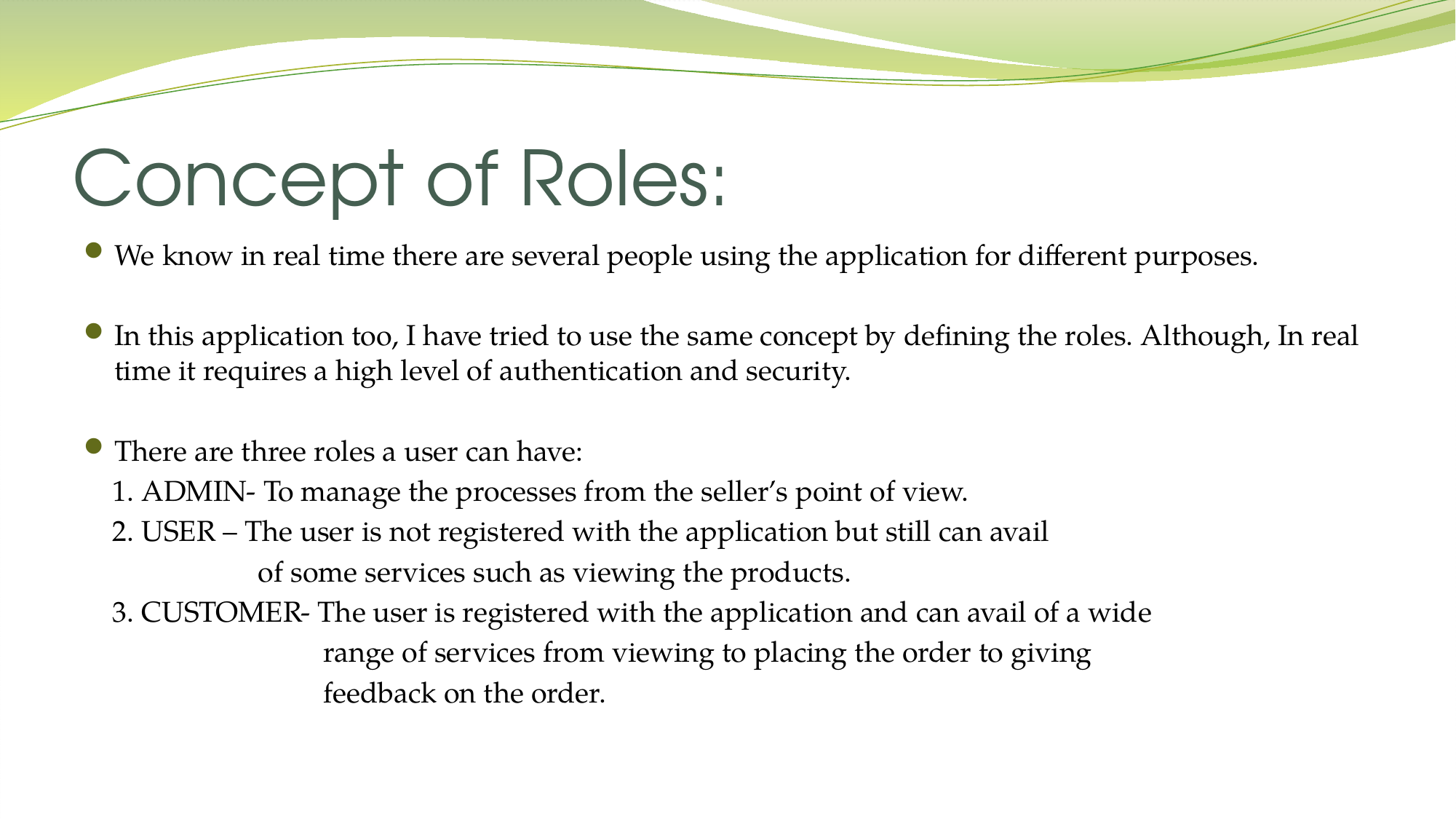

# Concept of Roles:
We know in real time there are several people using the application for different purposes.

In this application too, I have tried to use the same concept by defining the roles. Although, In real time it requires a high level of authentication and security.

There are three roles a user can have:
    1. ADMIN- To manage the processes from the seller’s point of view.
    2. USER – The user is not registered with the application but still can avail
                        of some services such as viewing the products.
    3. CUSTOMER- The user is registered with the application and can avail of a wide
                                 range of services from viewing to placing the order to giving
                                 feedback on the order.